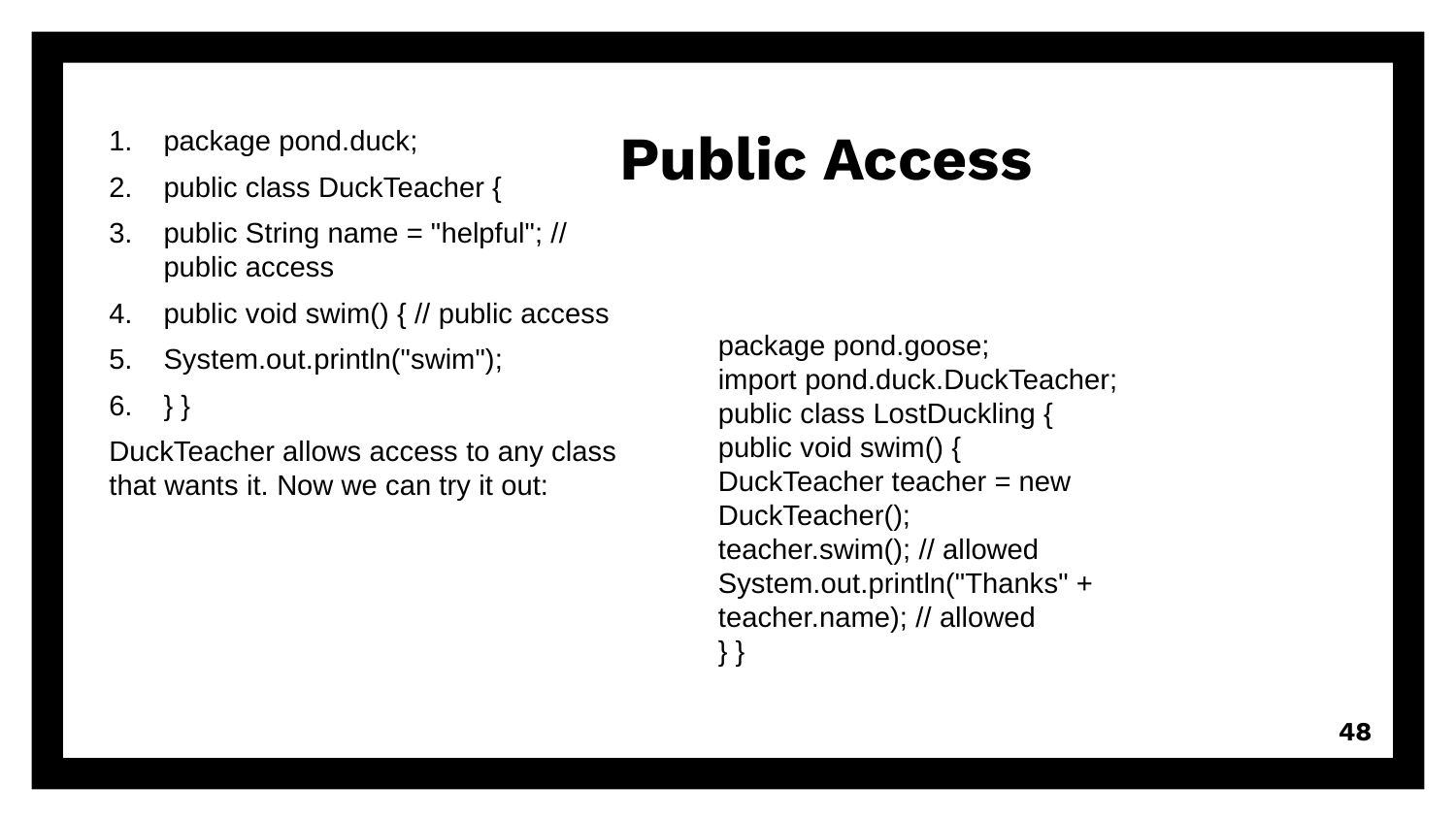

# Public Access
package pond.duck;
public class DuckTeacher {
public String name = "helpful"; // public access
public void swim() { // public access
System.out.println("swim");
} }
DuckTeacher allows access to any class that wants it. Now we can try it out:

package pond.goose;
import pond.duck.DuckTeacher;
public class LostDuckling {
public void swim() {
DuckTeacher teacher = new DuckTeacher();
teacher.swim(); // allowed
System.out.println("Thanks" + teacher.name); // allowed
} }
48